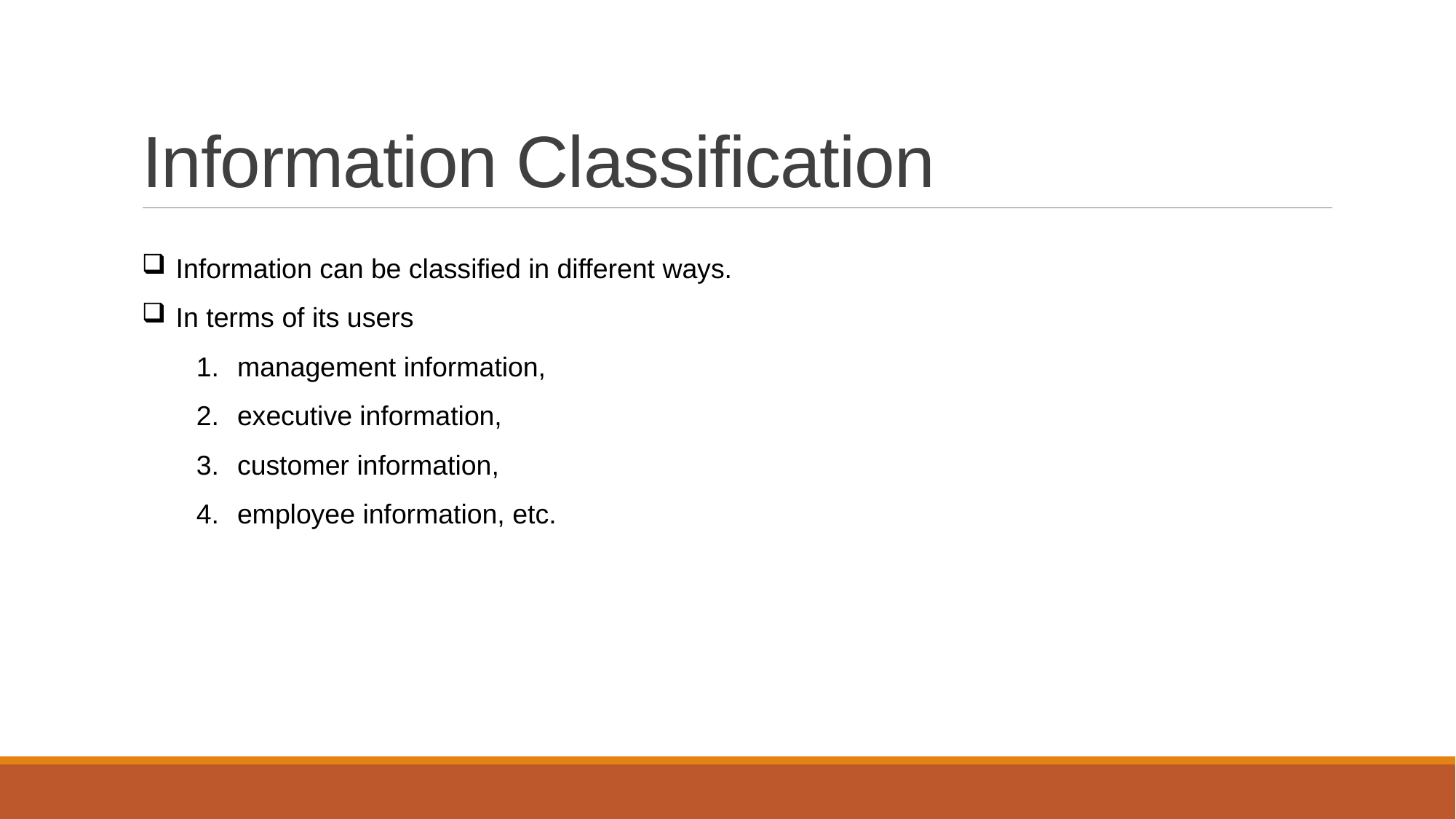

# Information Classification
Information can be classified in different ways.
In terms of its users
management information,
executive information,
customer information,
employee information, etc.